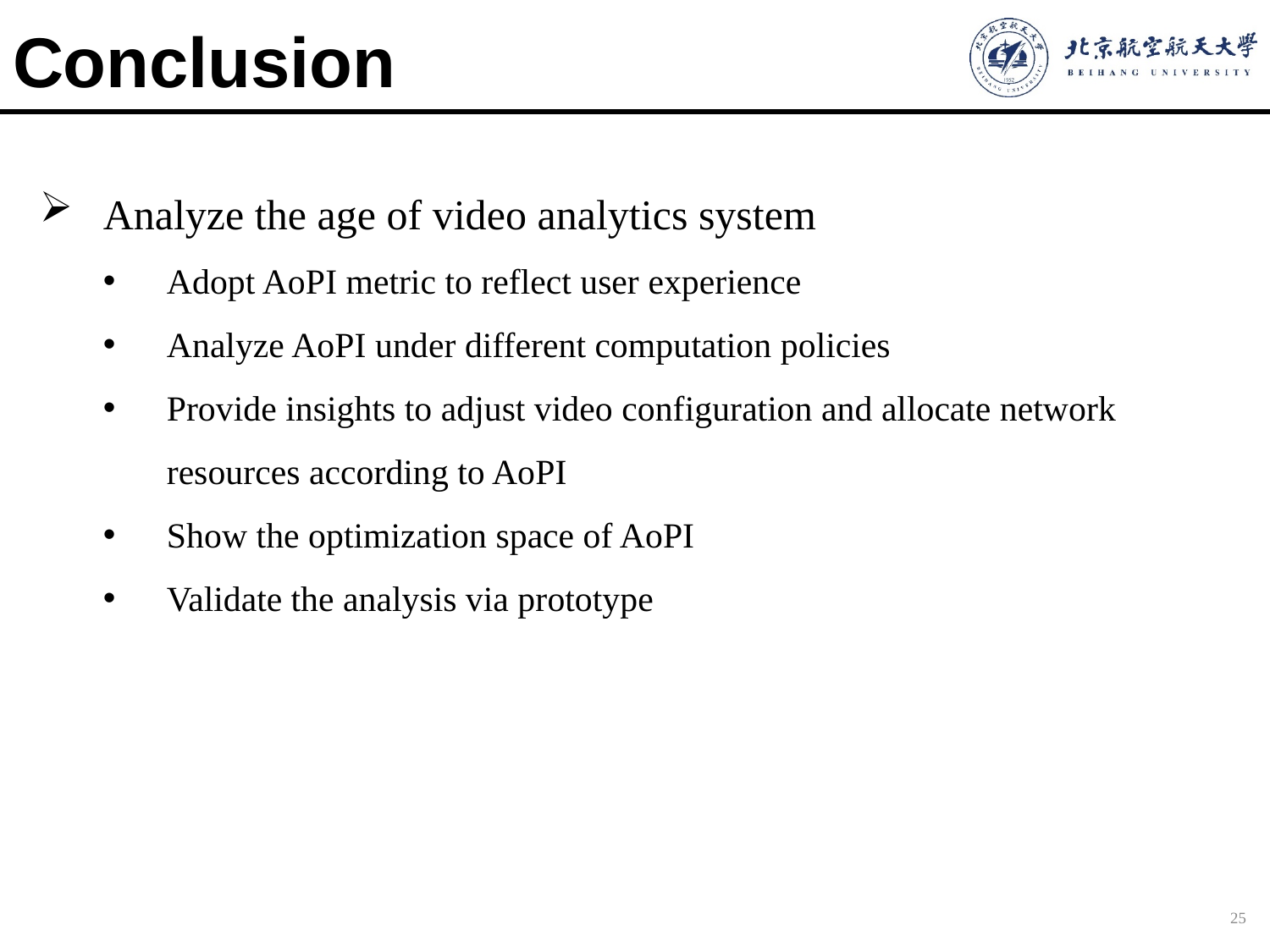

# Conclusion
Analyze the age of video analytics system
Adopt AoPI metric to reflect user experience
Analyze AoPI under different computation policies
Provide insights to adjust video configuration and allocate network resources according to AoPI
Show the optimization space of AoPI
Validate the analysis via prototype
25